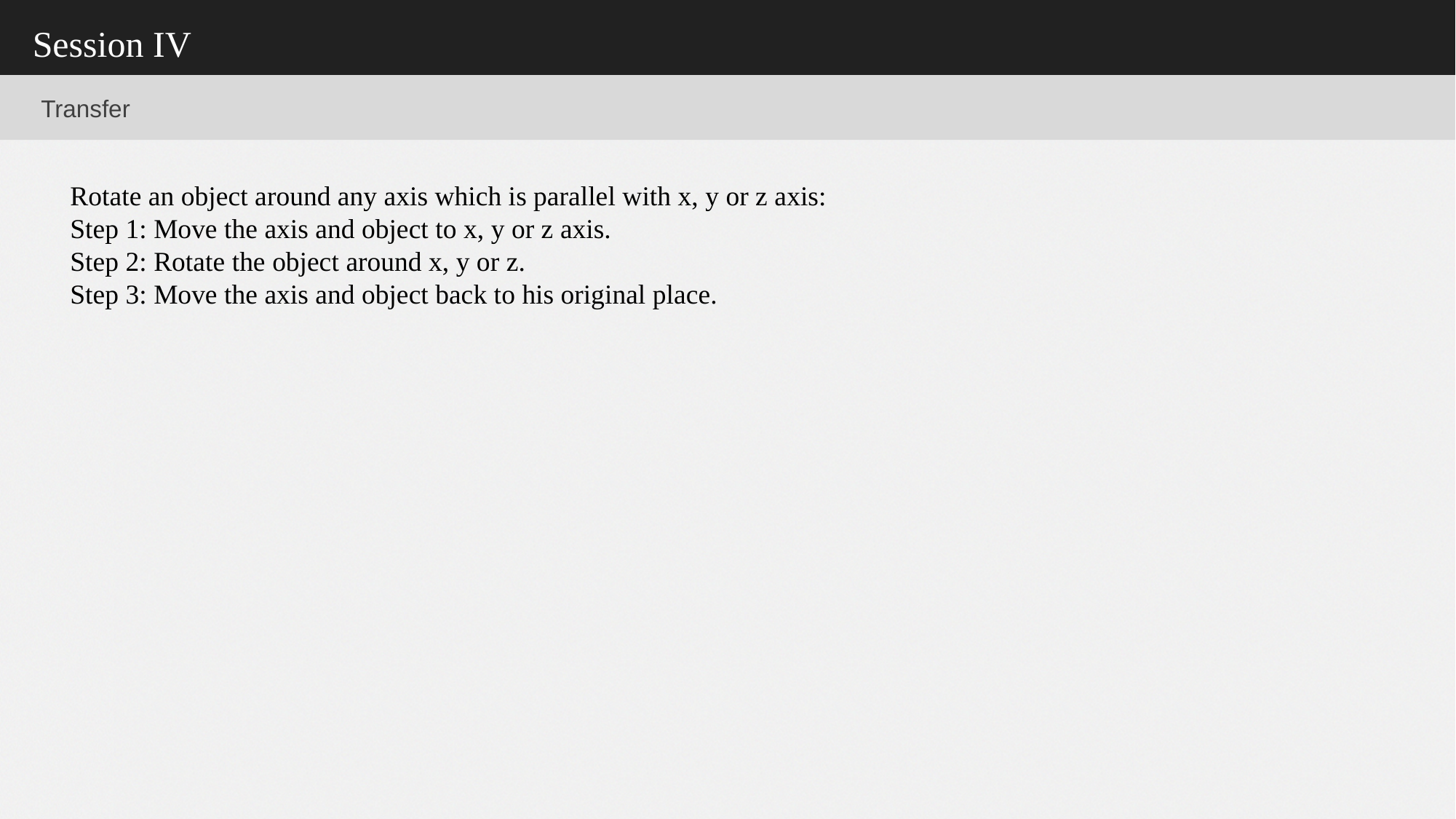

Session IV

Transfer
Rotate an object around any axis which is parallel with x, y or z axis:
Step 1: Move the axis and object to x, y or z axis.
Step 2: Rotate the object around x, y or z.
Step 3: Move the axis and object back to his original place.